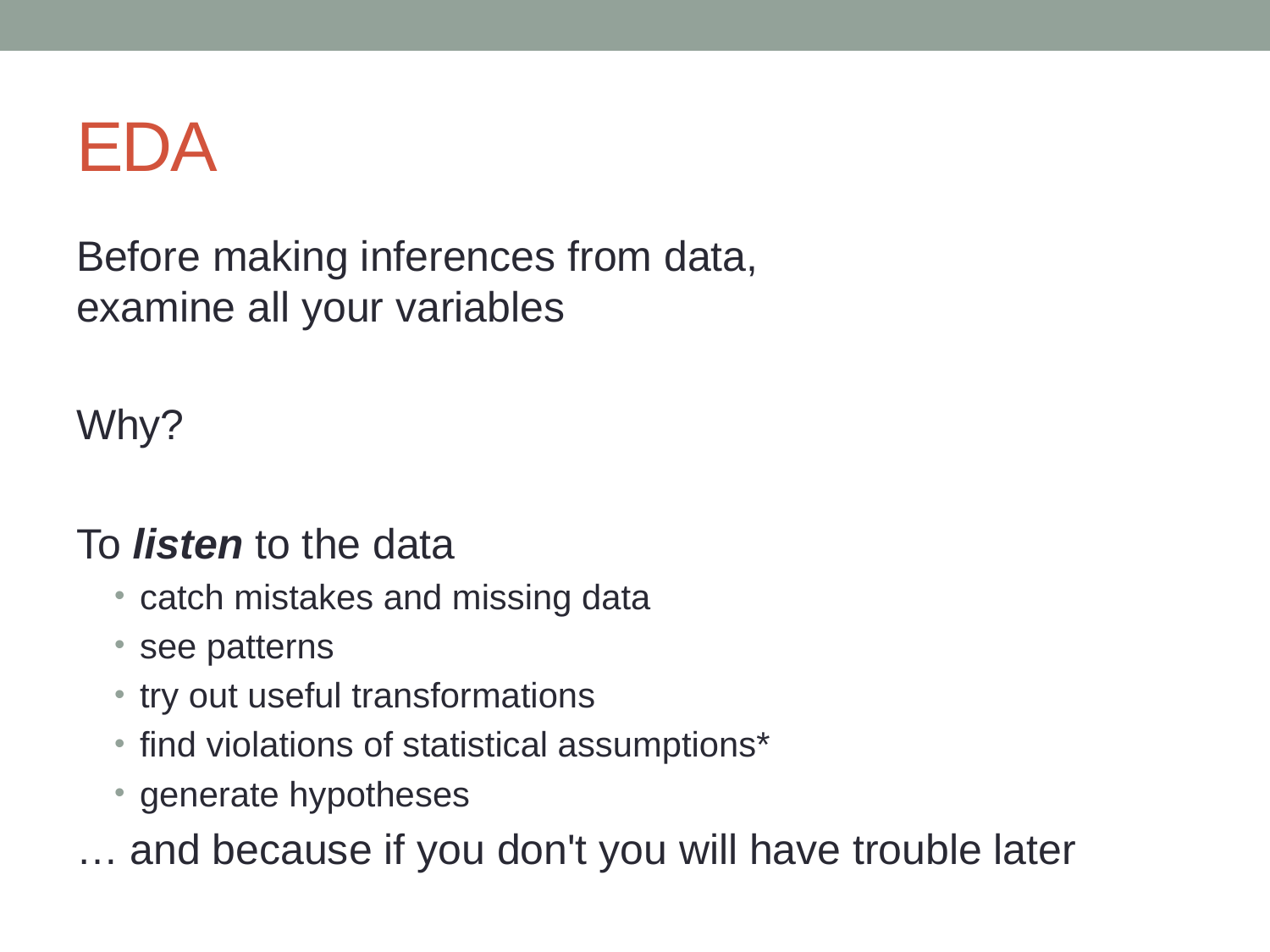

# EDA
Before making inferences from data,
examine all your variables

Why?

To listen to the data
catch mistakes and missing data
see patterns
try out useful transformations
find violations of statistical assumptions*
generate hypotheses
… and because if you don't you will have trouble later